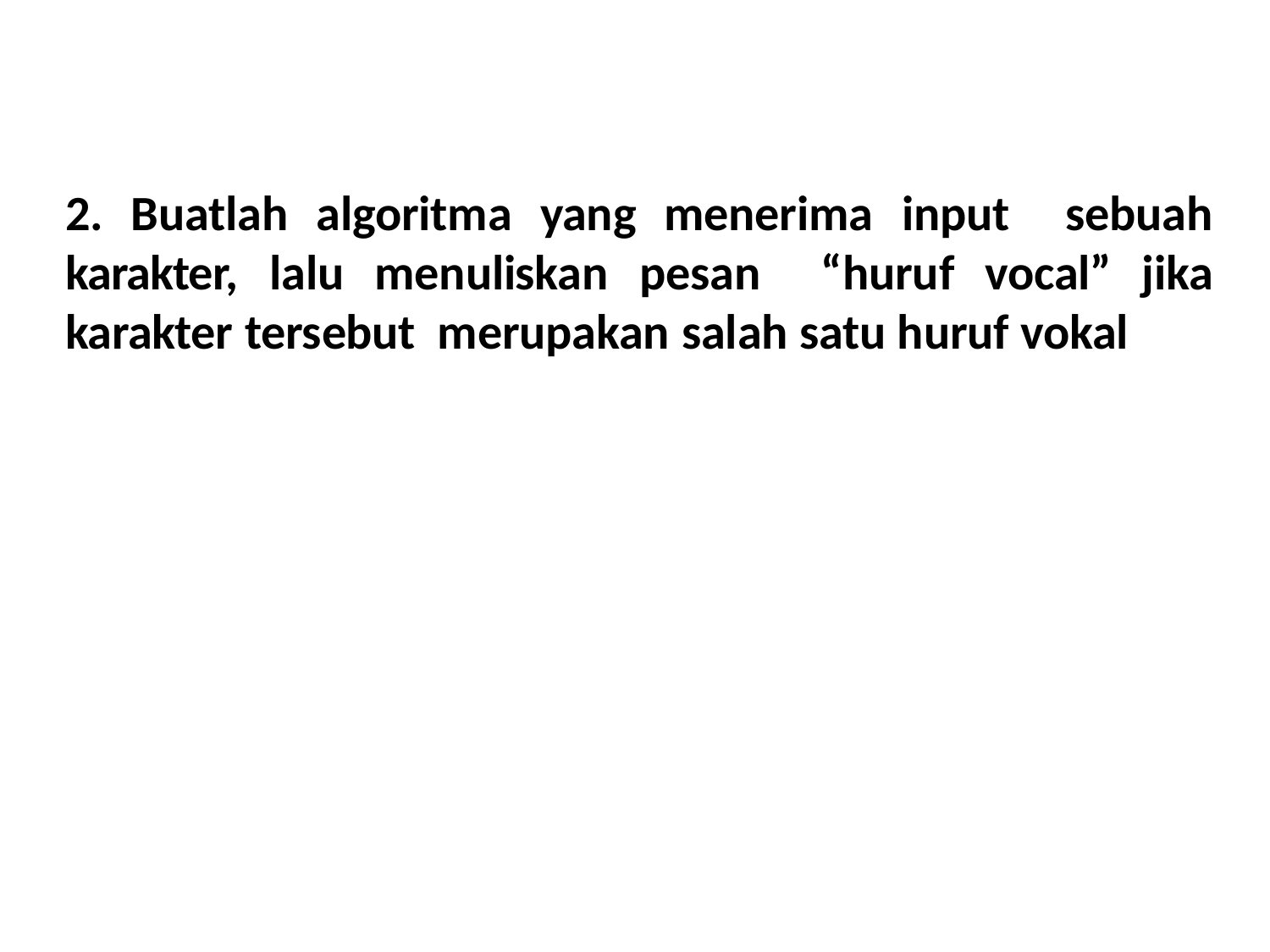

# Contoh Kasus
2. Buatlah algoritma yang menerima input  sebuah karakter, lalu menuliskan pesan  “huruf vocal” jika karakter tersebut  merupakan salah satu huruf vokal